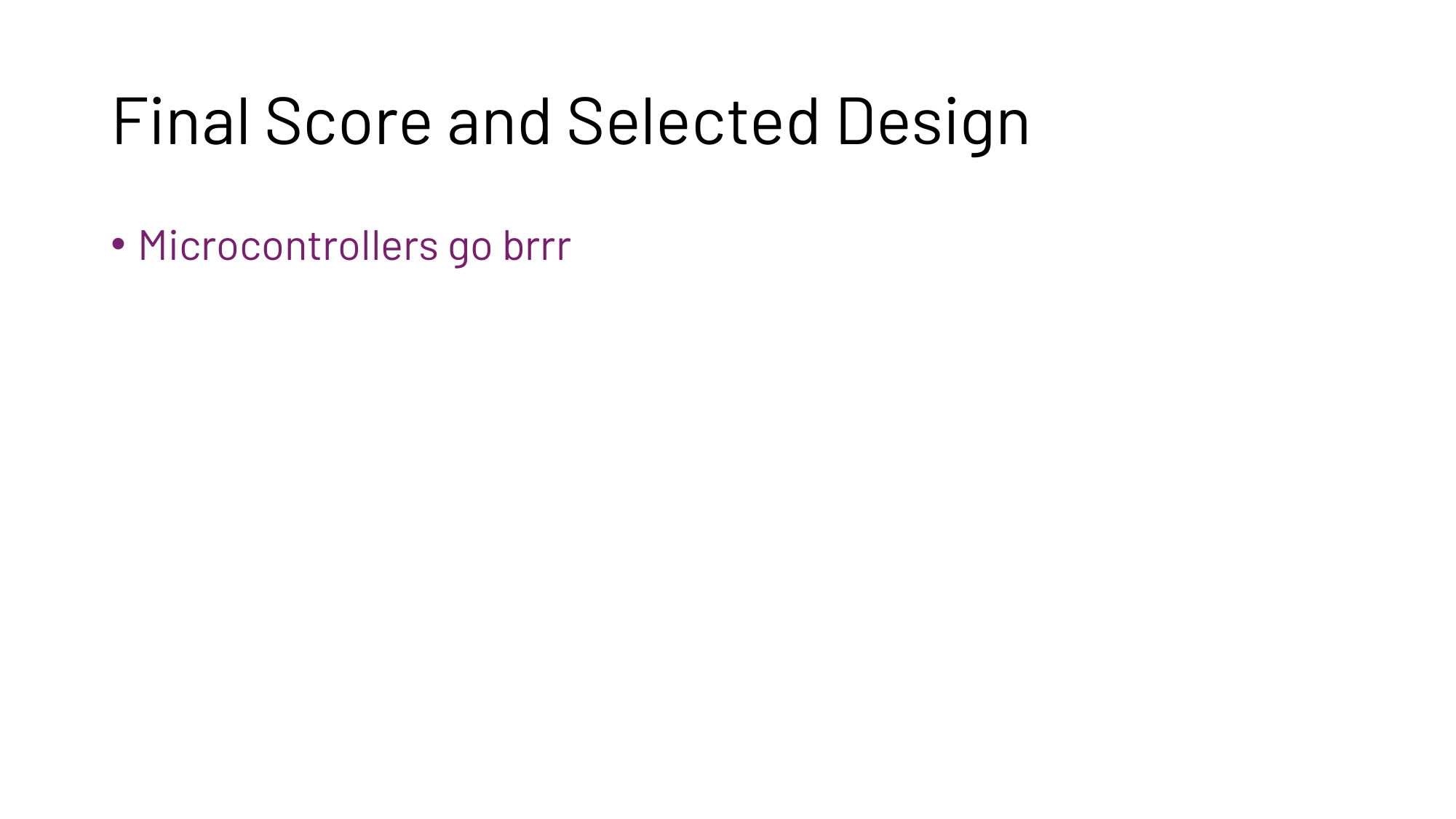

# Final Score and Selected Design
Microcontrollers go brrr